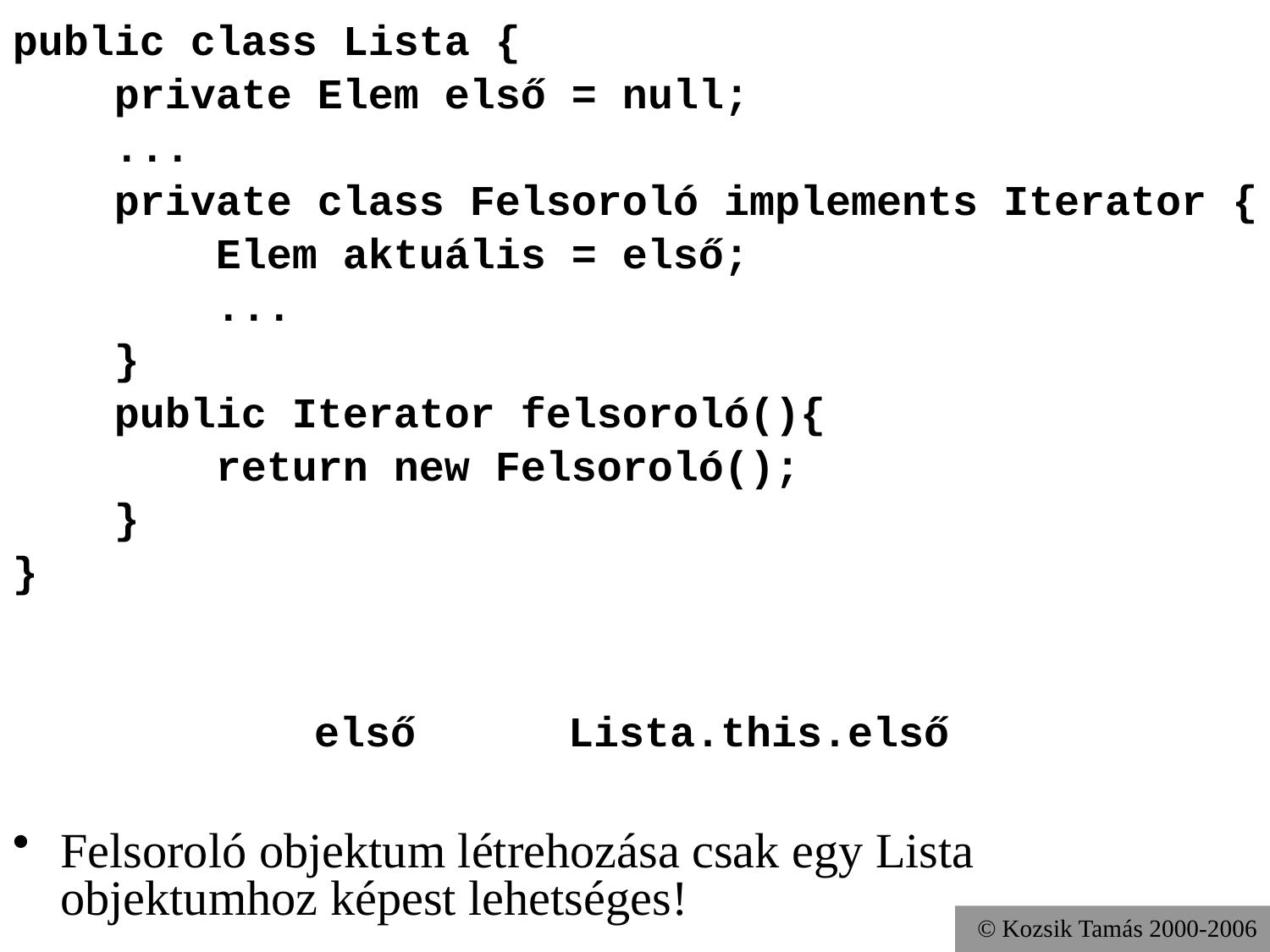

public class Lista {
    private Elem első = null;
    ...
    private class Felsoroló implements Iterator {
        Elem aktuális = első;
        ...
    }
    public Iterator felsoroló(){
        return new Felsoroló();
    }
}

			első		Lista.this.első

Felsoroló objektum létrehozása csak egy Lista
objektumhoz képest lehetséges!
© Kozsik Tamás 2000-2006